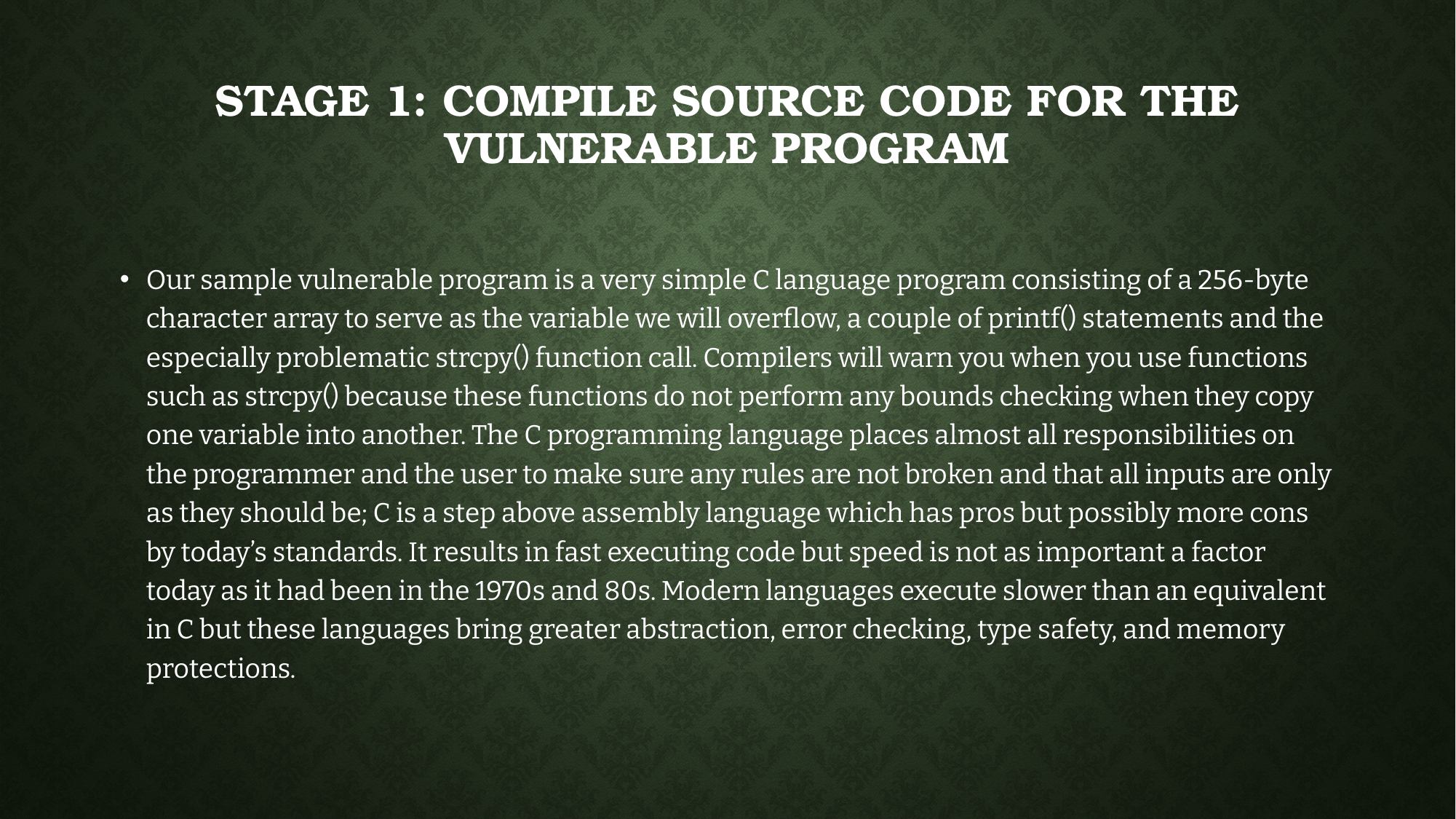

# Stage 1: Compile source code for the vulnerable program
Our sample vulnerable program is a very simple C language program consisting of a 256-byte character array to serve as the variable we will overflow, a couple of printf() statements and the especially problematic strcpy() function call. Compilers will warn you when you use functions such as strcpy() because these functions do not perform any bounds checking when they copy one variable into another. The C programming language places almost all responsibilities on the programmer and the user to make sure any rules are not broken and that all inputs are only as they should be; C is a step above assembly language which has pros but possibly more cons by today’s standards. It results in fast executing code but speed is not as important a factor today as it had been in the 1970s and 80s. Modern languages execute slower than an equivalent in C but these languages bring greater abstraction, error checking, type safety, and memory protections.